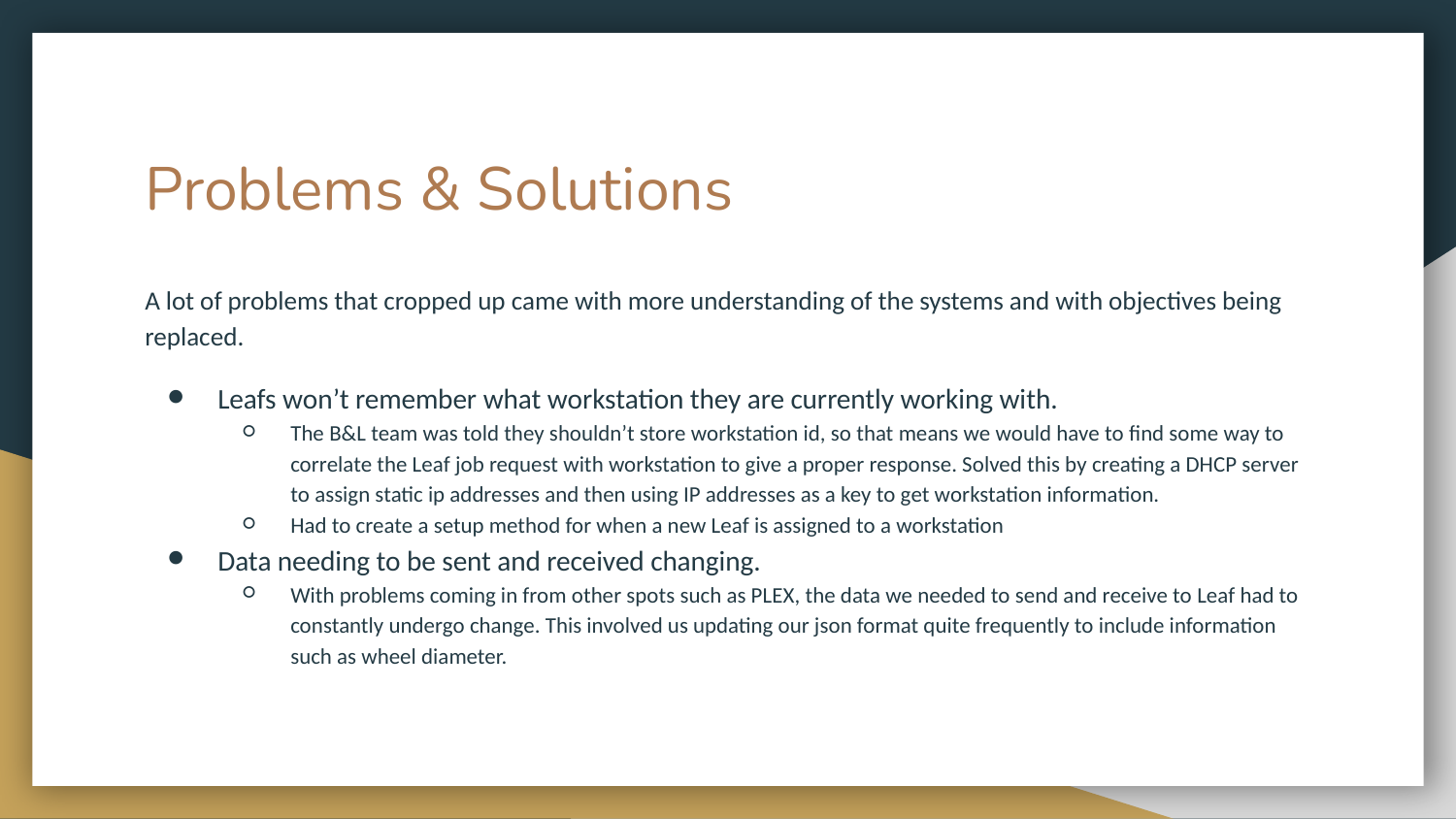

# Problems & Solutions
A lot of problems that cropped up came with more understanding of the systems and with objectives being replaced.
Leafs won’t remember what workstation they are currently working with.
The B&L team was told they shouldn’t store workstation id, so that means we would have to find some way to correlate the Leaf job request with workstation to give a proper response. Solved this by creating a DHCP server to assign static ip addresses and then using IP addresses as a key to get workstation information.
Had to create a setup method for when a new Leaf is assigned to a workstation
Data needing to be sent and received changing.
With problems coming in from other spots such as PLEX, the data we needed to send and receive to Leaf had to constantly undergo change. This involved us updating our json format quite frequently to include information such as wheel diameter.